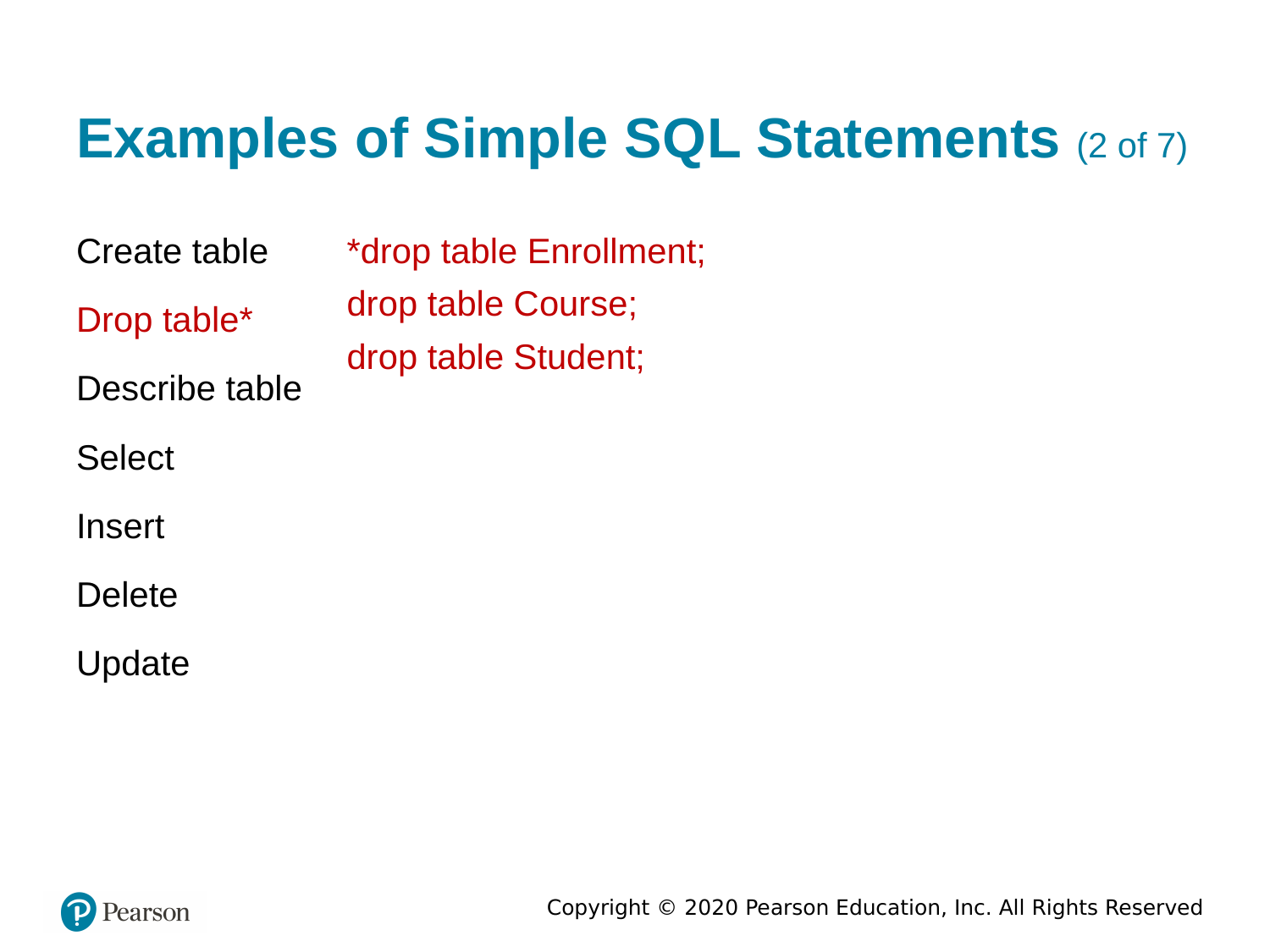

# Examples of Simple S Q L Statements (2 of 7)
Create table
Drop table*
Describe table
Select
Insert
Delete
Update
*drop table Enrollment;
drop table Course;
drop table Student;